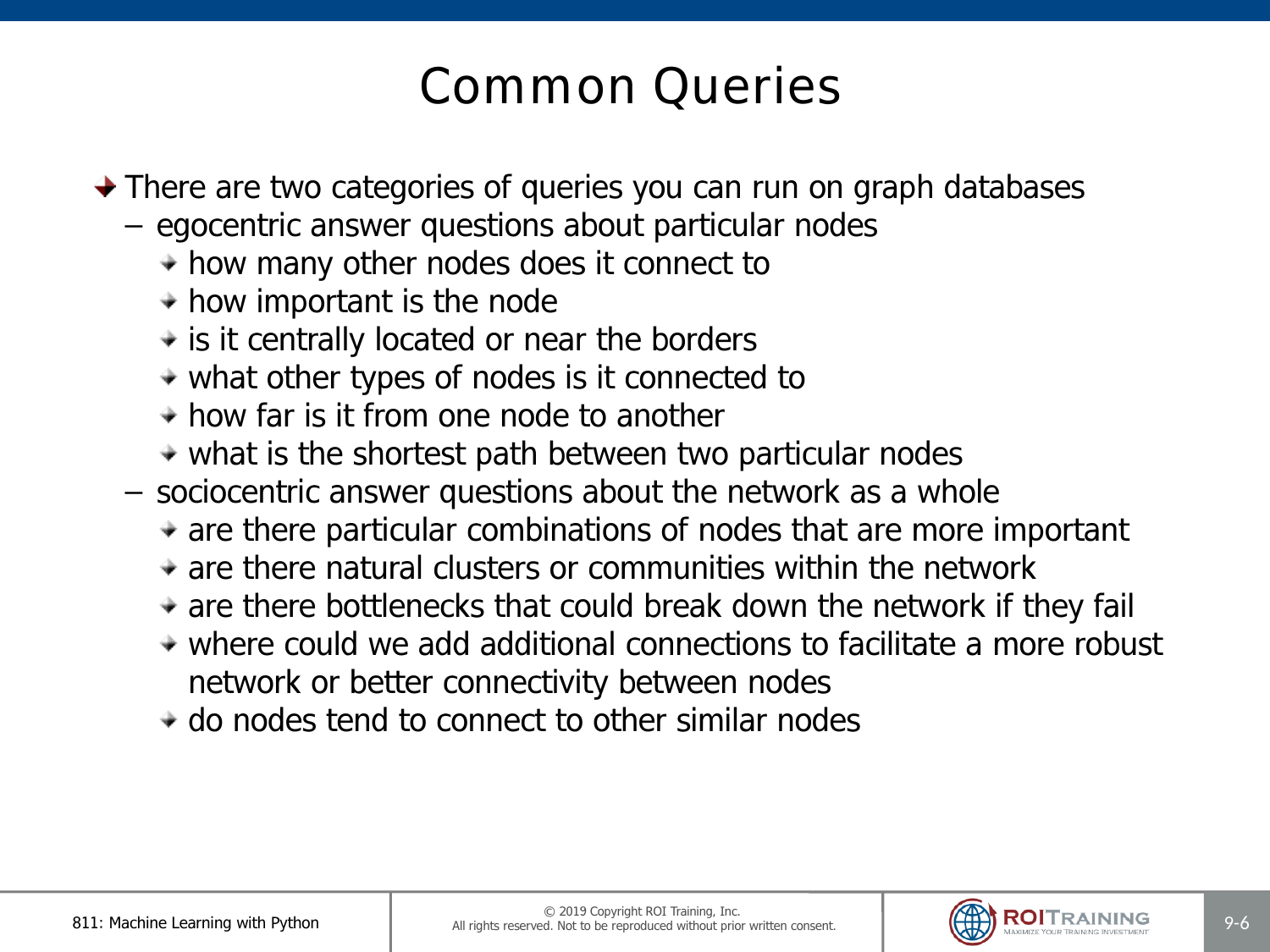

# Common Queries
There are two categories of queries you can run on graph databases
egocentric answer questions about particular nodes
how many other nodes does it connect to
how important is the node
is it centrally located or near the borders
what other types of nodes is it connected to
how far is it from one node to another
what is the shortest path between two particular nodes
sociocentric answer questions about the network as a whole
are there particular combinations of nodes that are more important
are there natural clusters or communities within the network
are there bottlenecks that could break down the network if they fail
where could we add additional connections to facilitate a more robust network or better connectivity between nodes
do nodes tend to connect to other similar nodes